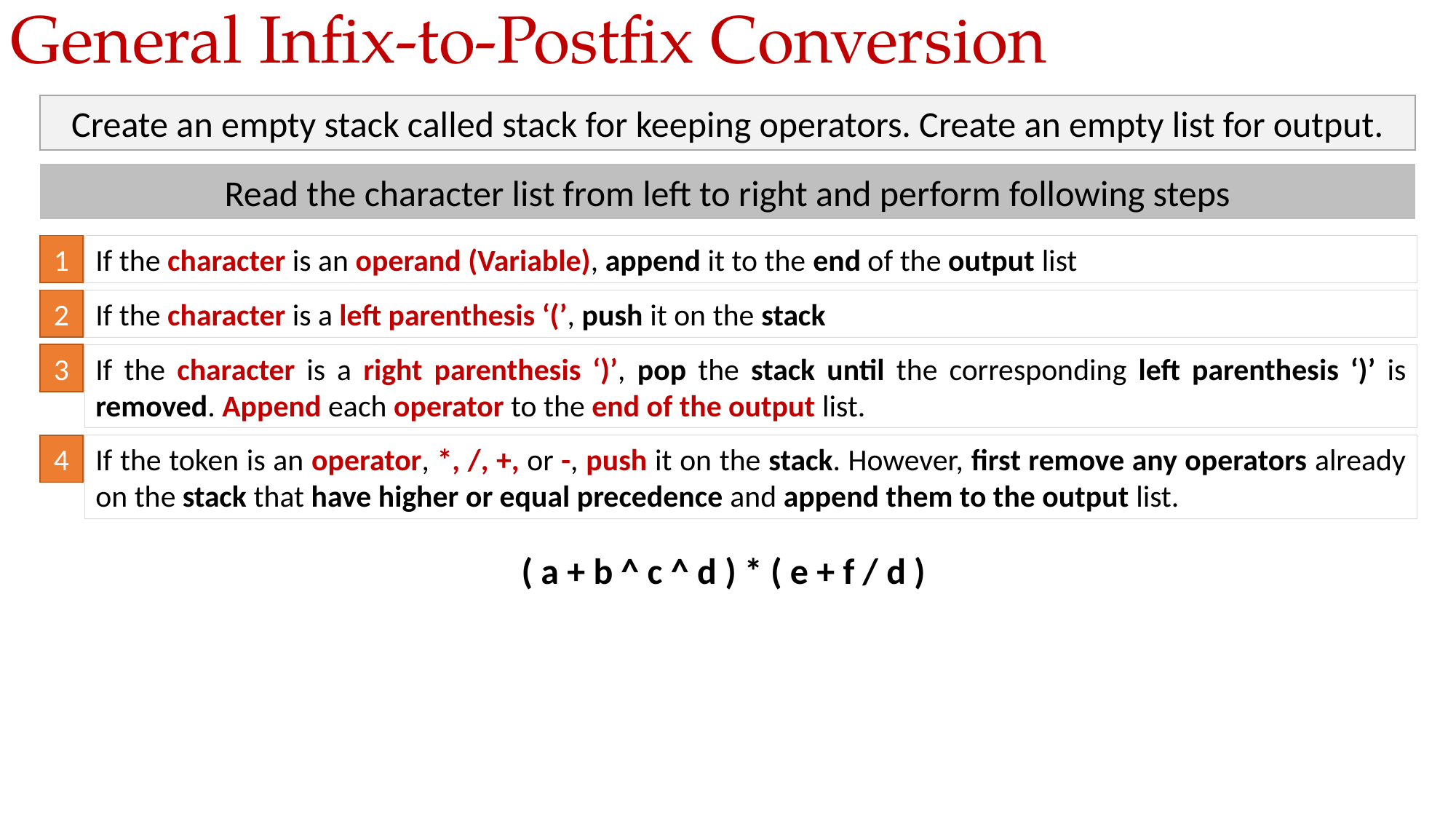

General Infix-to-Postfix Conversion
Create an empty stack called stack for keeping operators. Create an empty list for output.
Read the character list from left to right and perform following steps
1
If the character is an operand (Variable), append it to the end of the output list
2
If the character is a left parenthesis ‘(’, push it on the stack
3
If the character is a right parenthesis ‘)’, pop the stack until the corresponding left parenthesis ‘)’ is removed. Append each operator to the end of the output list.
4
If the token is an operator, *, /, +, or -, push it on the stack. However, first remove any operators already on the stack that have higher or equal precedence and append them to the output list.
( a + b ^ c ^ d ) * ( e + f / d )